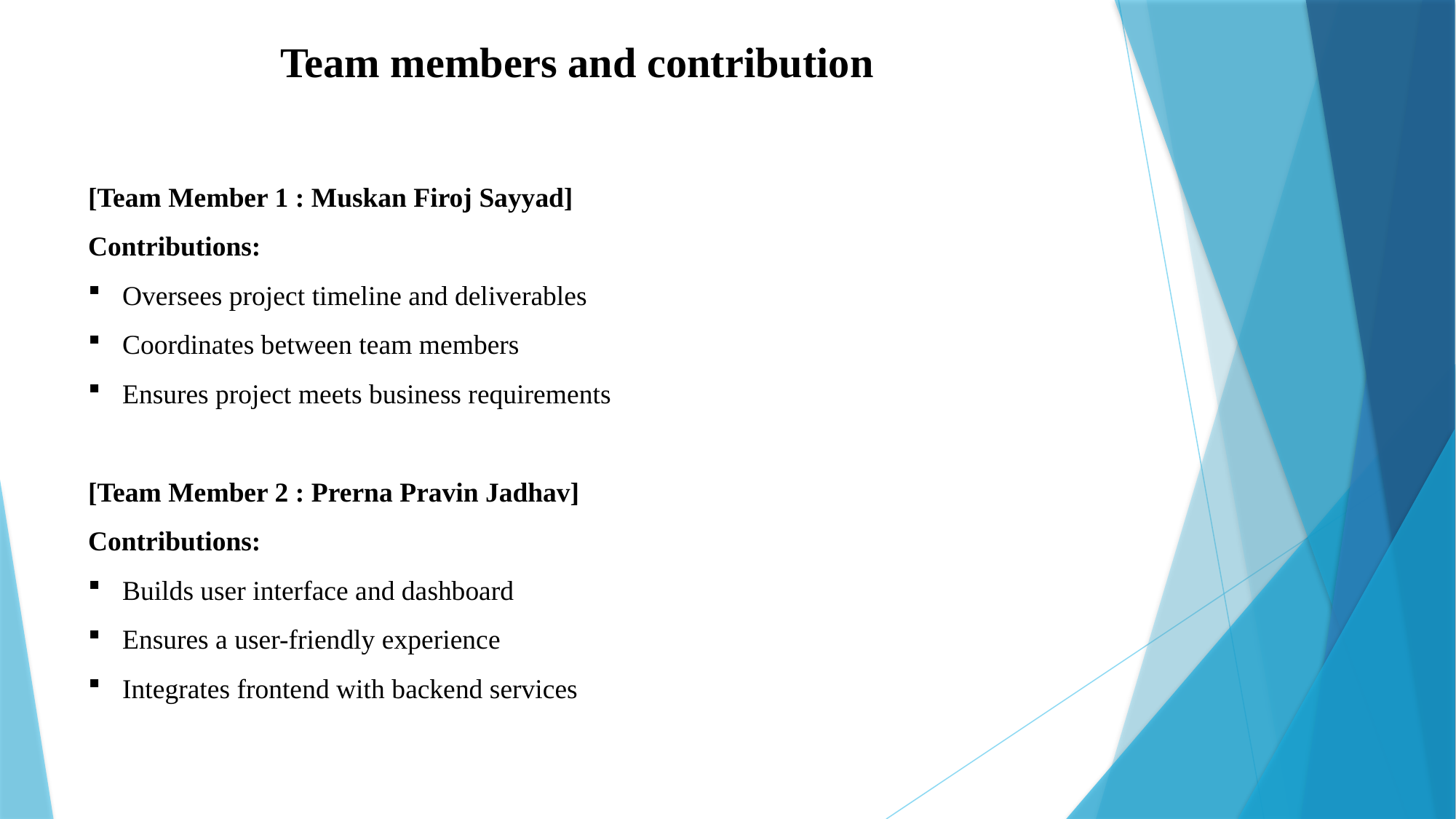

Team members and contribution
[Team Member 1 : Muskan Firoj Sayyad]
Contributions:
Oversees project timeline and deliverables
Coordinates between team members
Ensures project meets business requirements

[Team Member 2 : Prerna Pravin Jadhav]
Contributions:
Builds user interface and dashboard
Ensures a user-friendly experience
Integrates frontend with backend services